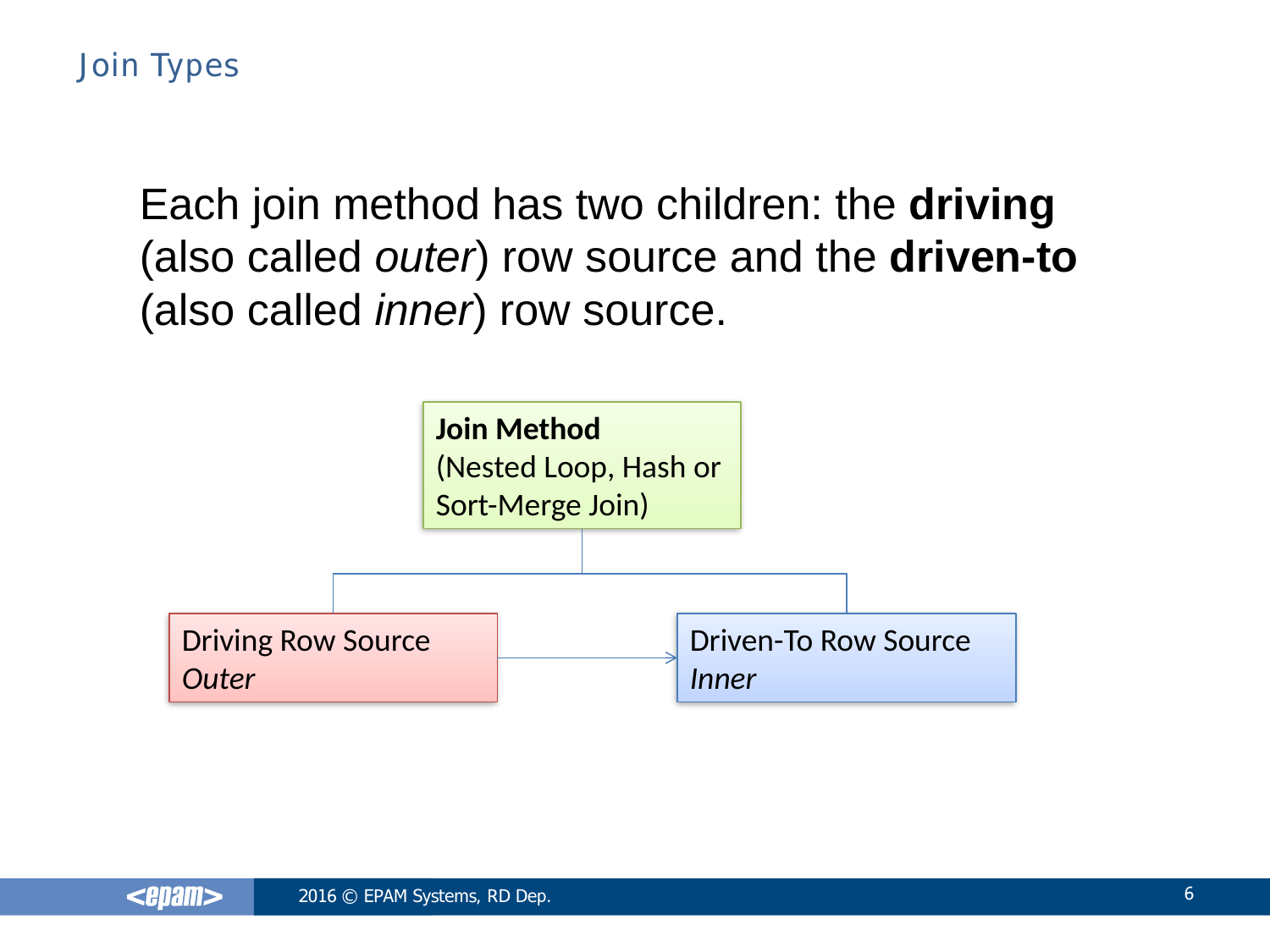

# Join Types
Each join method has two children: the driving (also called outer) row source and the driven-to (also called inner) row source.

Join Method
(Nested Loop, Hash or Sort-Merge Join)
Driving Row Source
Outer
Driven-To Row Source
Inner
6
2016 © EPAM Systems, RD Dep.